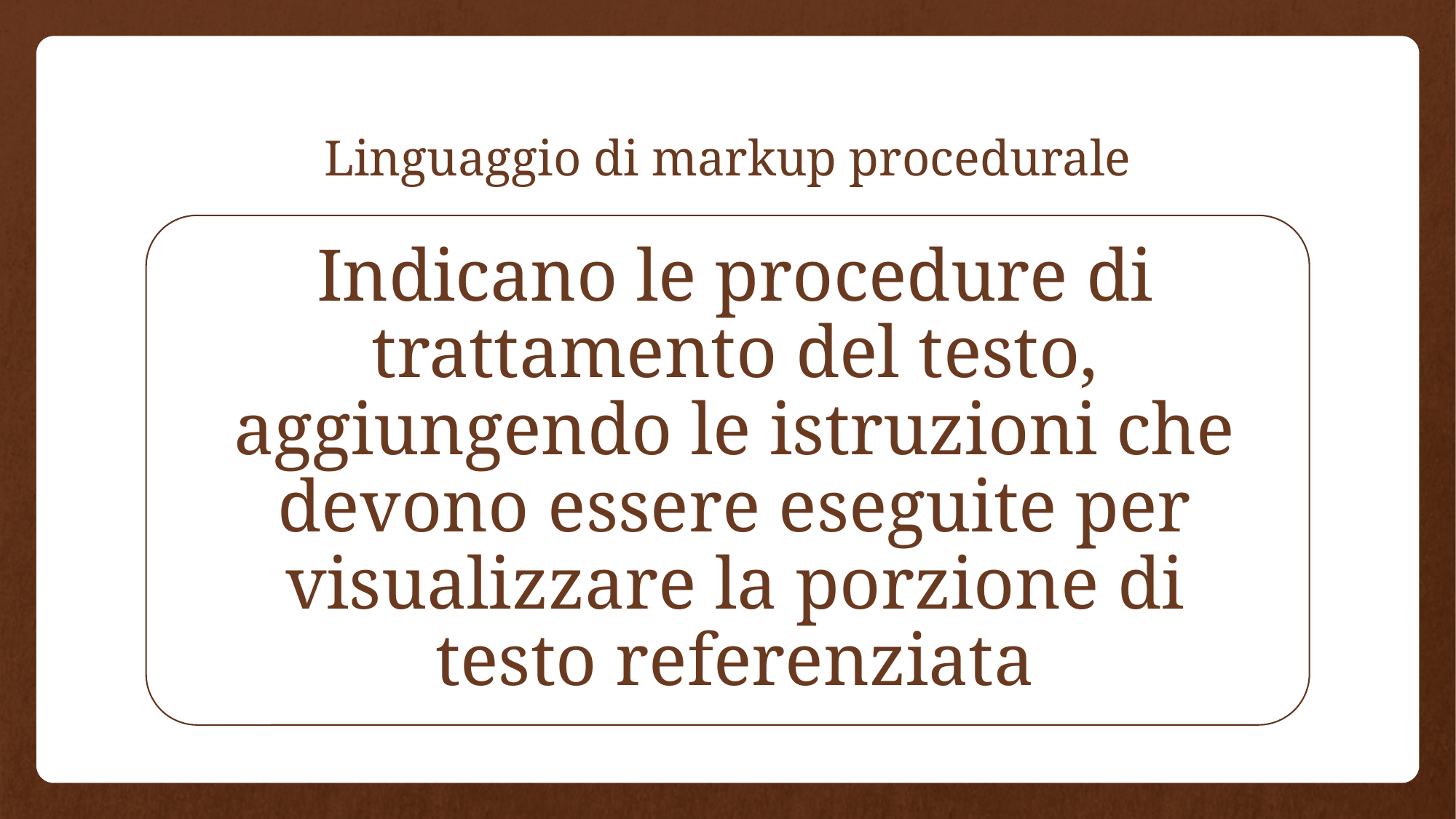

# Linguaggio di markup procedurale
Indicano le procedure di trattamento del testo, aggiungendo le istruzioni che devono essere eseguite per visualizzare la porzione di testo referenziata